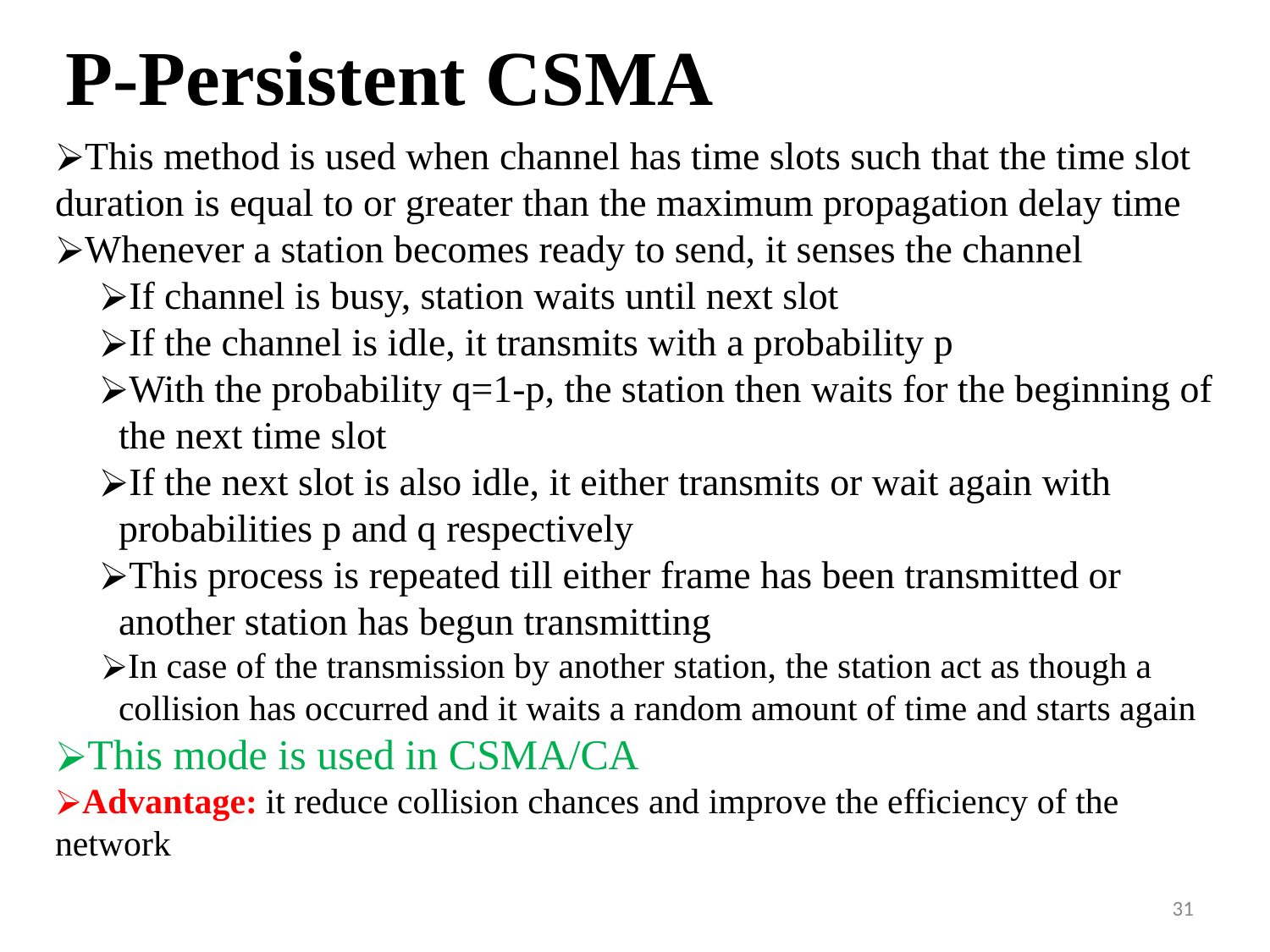

P-Persistent CSMA
This method is used when channel has time slots such that the time slot duration is equal to or greater than the maximum propagation delay time
Whenever a station becomes ready to send, it senses the channel
If channel is busy, station waits until next slot
If the channel is idle, it transmits with a probability p
With the probability q=1-p, the station then waits for the beginning of the next time slot
If the next slot is also idle, it either transmits or wait again with probabilities p and q respectively
This process is repeated till either frame has been transmitted or another station has begun transmitting
In case of the transmission by another station, the station act as though a collision has occurred and it waits a random amount of time and starts again
This mode is used in CSMA/CA
Advantage: it reduce collision chances and improve the efficiency of the network

31